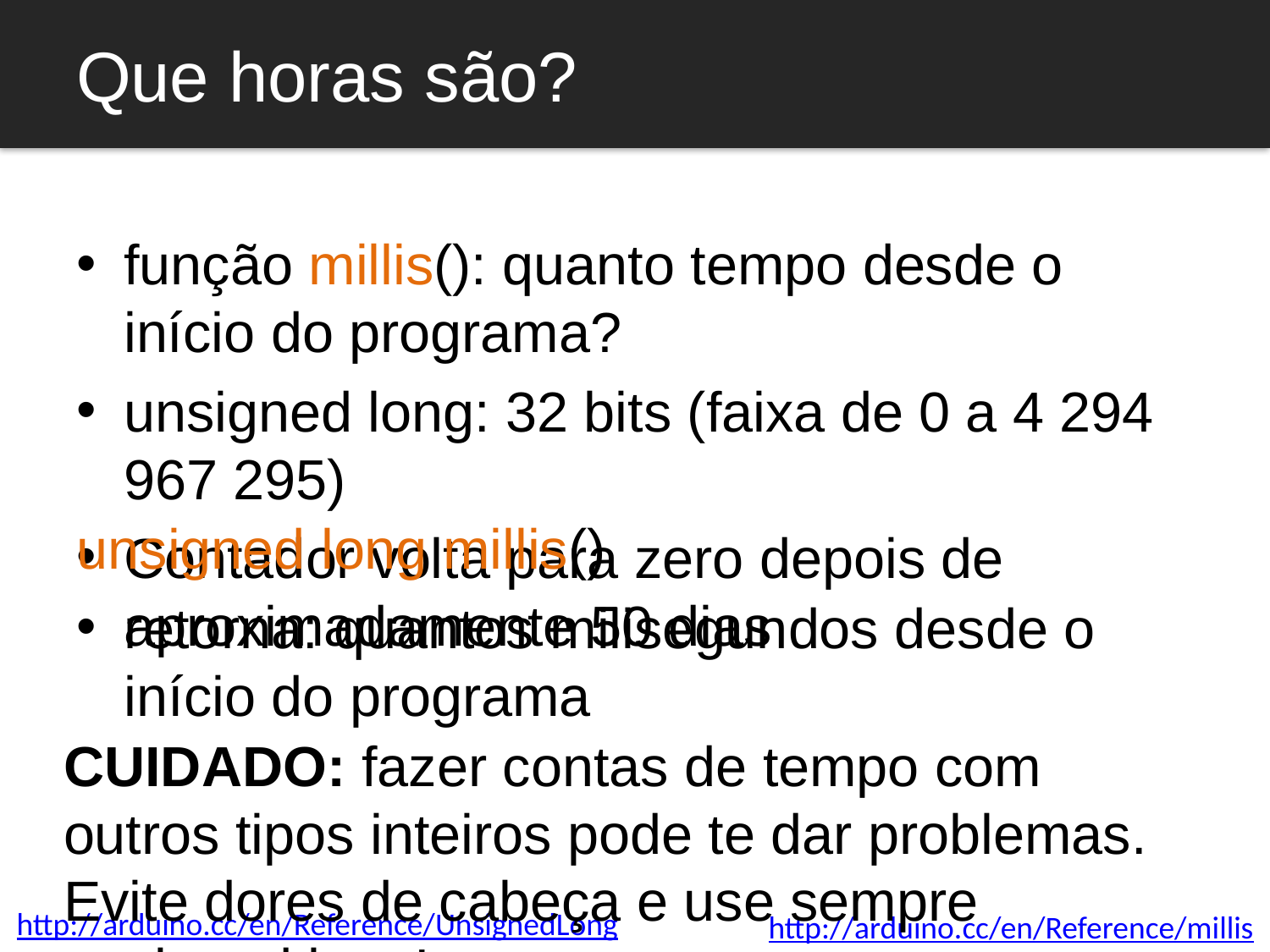

Que horas são?
função millis(): quanto tempo desde o início do programa?
unsigned long: 32 bits (faixa de 0 a 4 294 967 295)
Contador volta para zero depois de aproximadamente 50 dias
unsigned long millis()
retorna: quantos milisegundos desde o início do programa
CUIDADO: fazer contas de tempo com outros tipos inteiros pode te dar problemas. Evite dores de cabeça e use sempre unsigned long!
http://arduino.cc/en/Reference/UnsignedLong
http://arduino.cc/en/Reference/millis